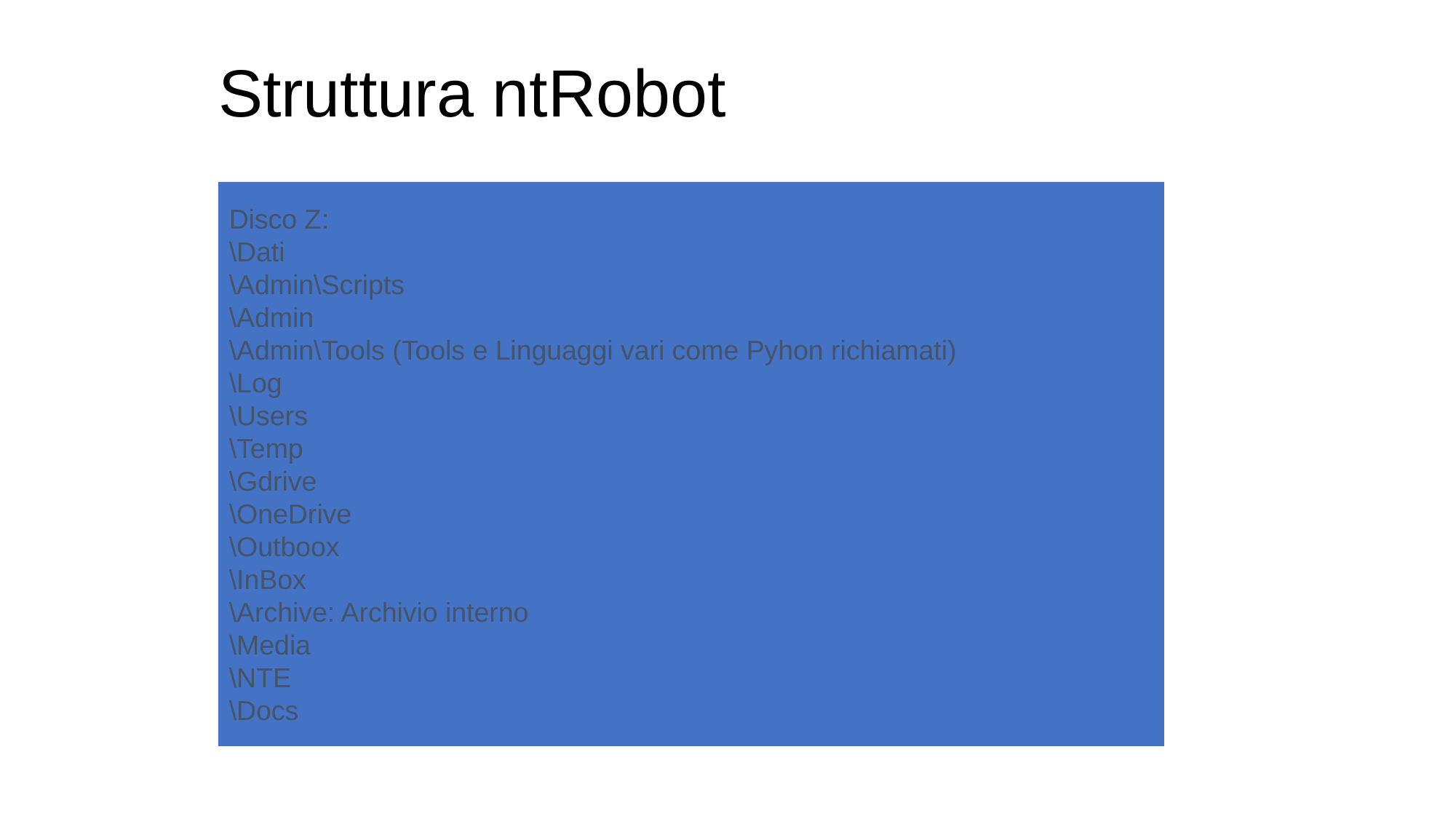

# Struttura ntRobot
Disco Z:
\Dati
\Admin\Scripts
\Admin
\Admin\Tools (Tools e Linguaggi vari come Pyhon richiamati)
\Log
\Users
\Temp
\Gdrive
\OneDrive
\Outboox
\InBox
\Archive: Archivio interno
\Media
\NTE
\Docs